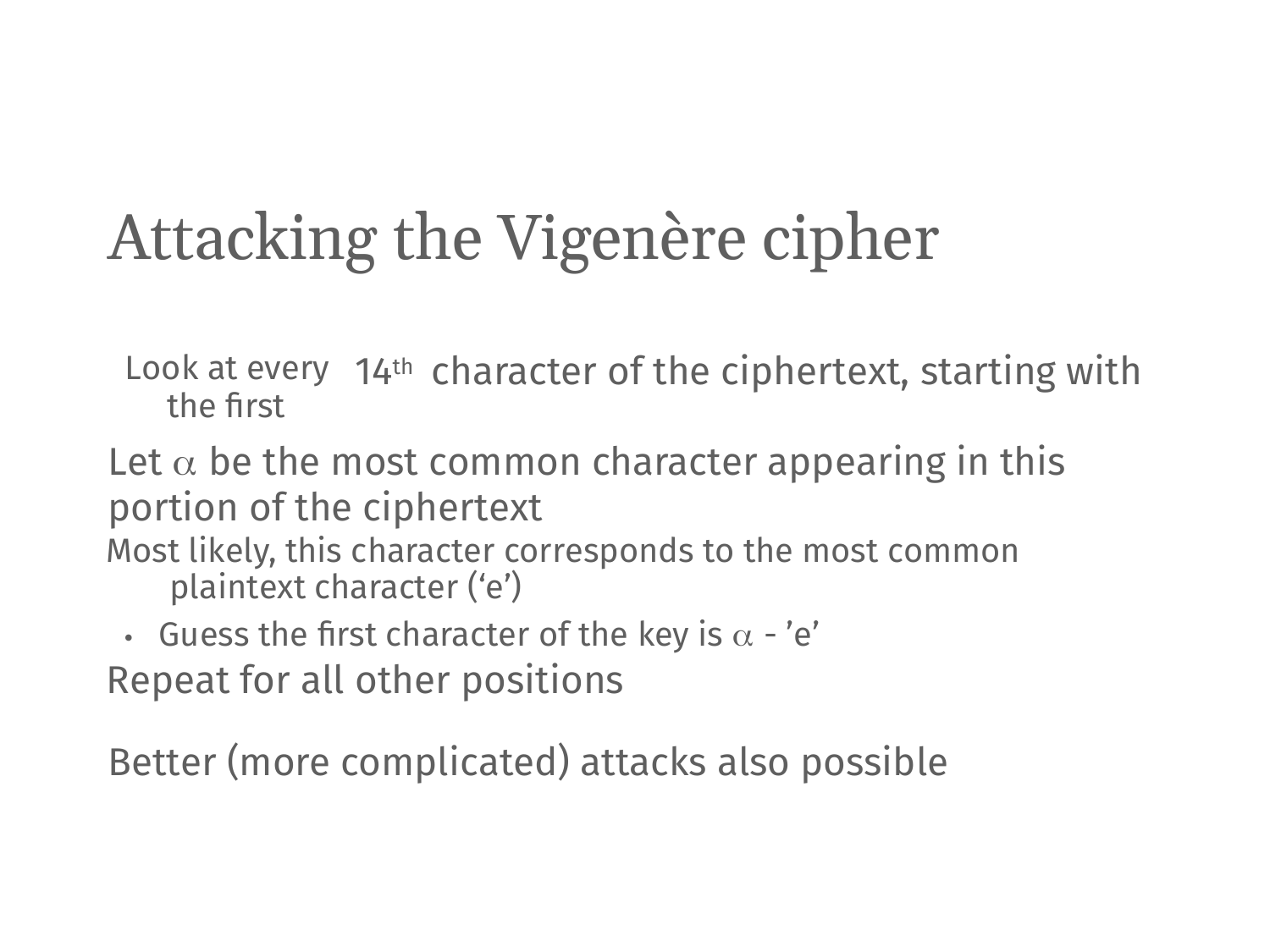

Attacking the Vigenère cipher
14th
Look at every
the first
character of the ciphertext, starting with
Let α be the most common character appearing in this
portion of the ciphertext
Most likely, this character corresponds to the most common
plaintext character (‘e’)
•   Guess the first character of the key is α - ’e’
Repeat for all other positions
Better (more complicated) attacks also possible